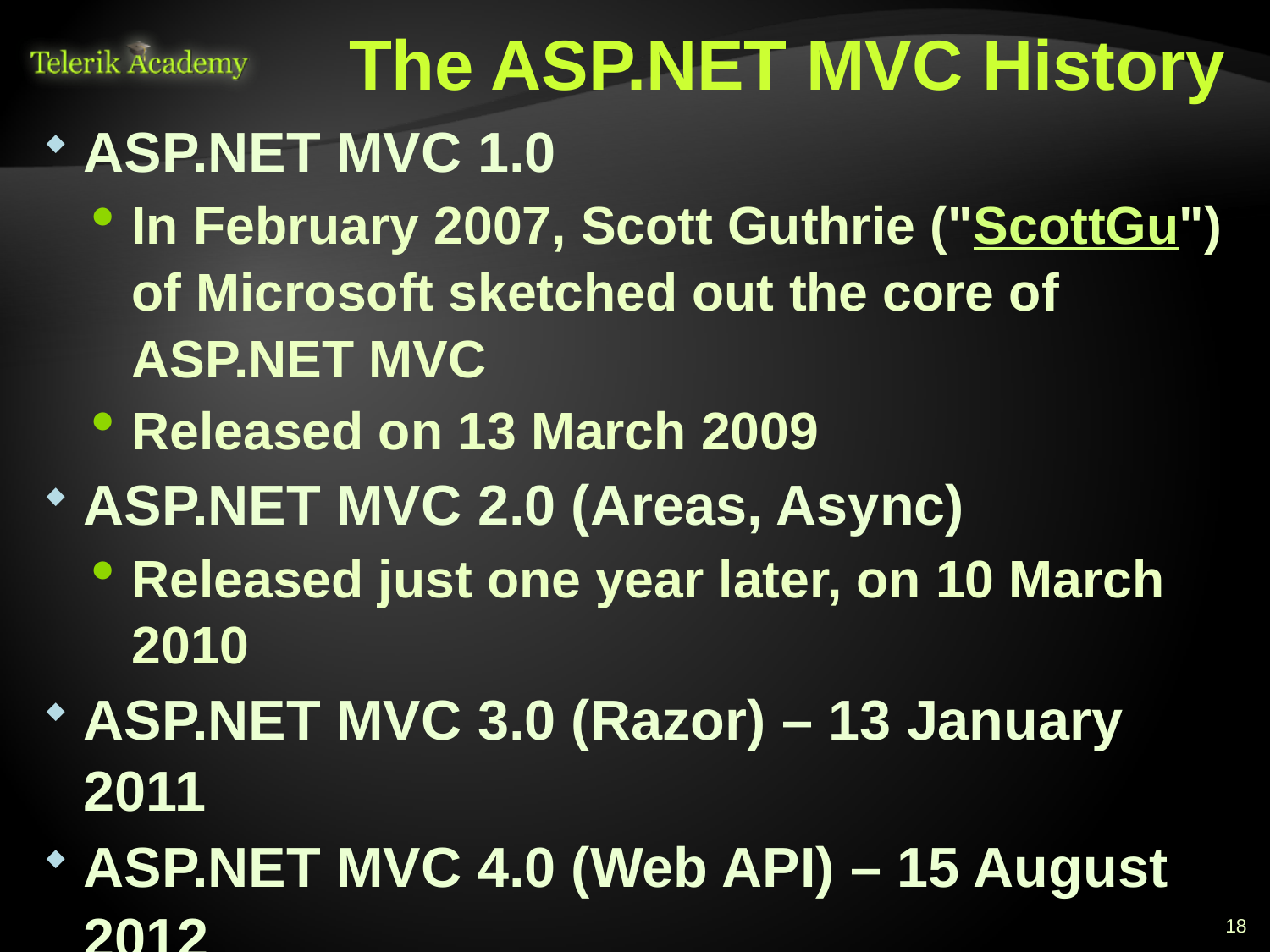

# The ASP.NET MVC History
ASP.NET MVC 1.0
In February 2007, Scott Guthrie ("ScottGu") of Microsoft sketched out the core of ASP.NET MVC
Released on 13 March 2009
ASP.NET MVC 2.0 (Areas, Async)
Released just one year later, on 10 March 2010
ASP.NET MVC 3.0 (Razor) – 13 January 2011
ASP.NET MVC 4.0 (Web API) – 15 August 2012
ASP.NET MVC 5.0 (Identity) – 17 October 2013
ASP.NET MVC 5.2.3 – 9 February 2015
ASP.NET Core 1.0 – 2016

18